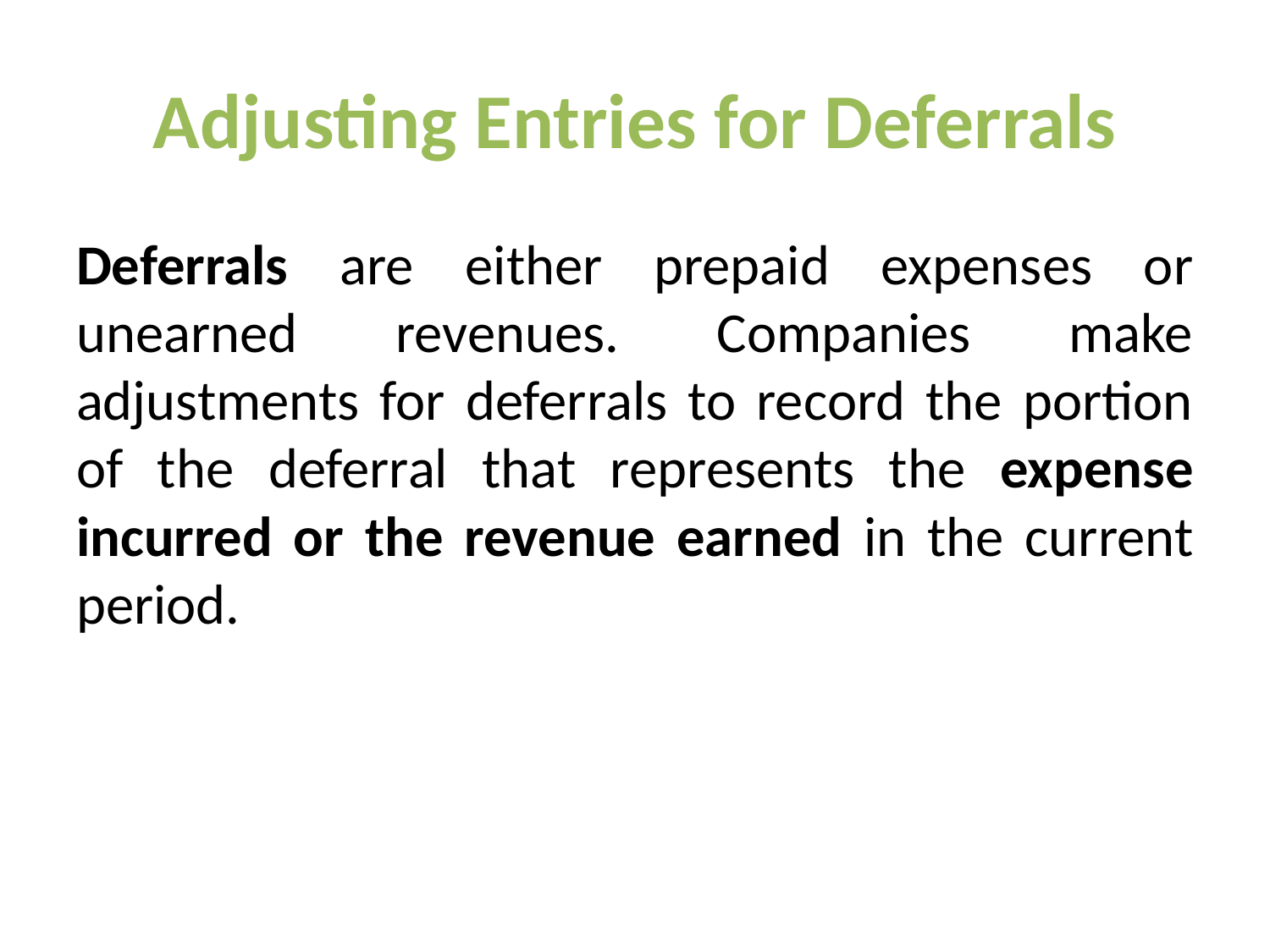

# Adjusting Entries for Deferrals
Deferrals are either prepaid expenses or unearned revenues. Companies make adjustments for deferrals to record the portion of the deferral that represents the expense incurred or the revenue earned in the current period.